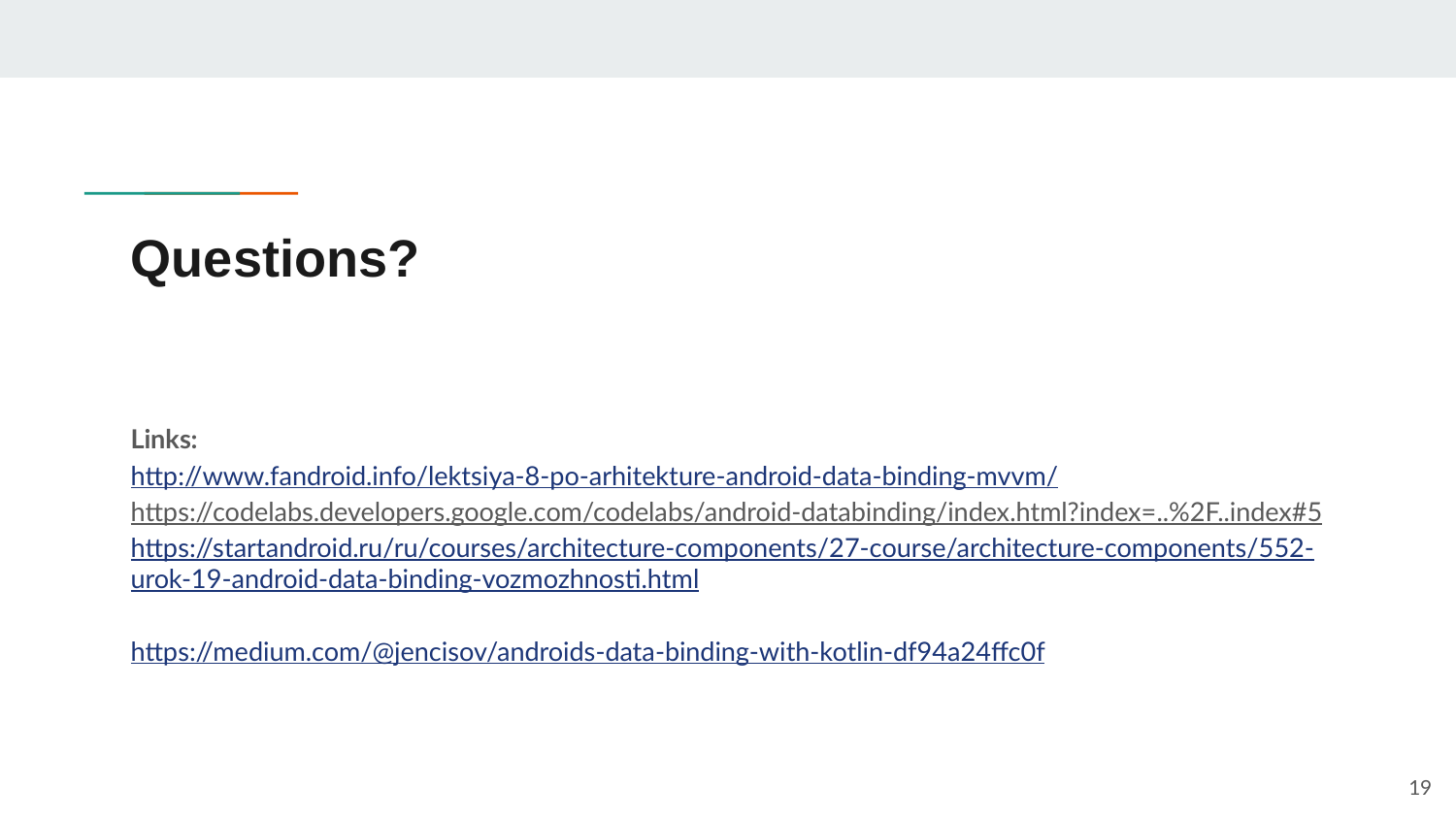

# Questions?
Links:
http://www.fandroid.info/lektsiya-8-po-arhitekture-android-data-binding-mvvm/
https://codelabs.developers.google.com/codelabs/android-databinding/index.html?index=..%2F..index#5
https://startandroid.ru/ru/courses/architecture-components/27-course/architecture-components/552-urok-19-android-data-binding-vozmozhnosti.html
https://medium.com/@jencisov/androids-data-binding-with-kotlin-df94a24ffc0f
19